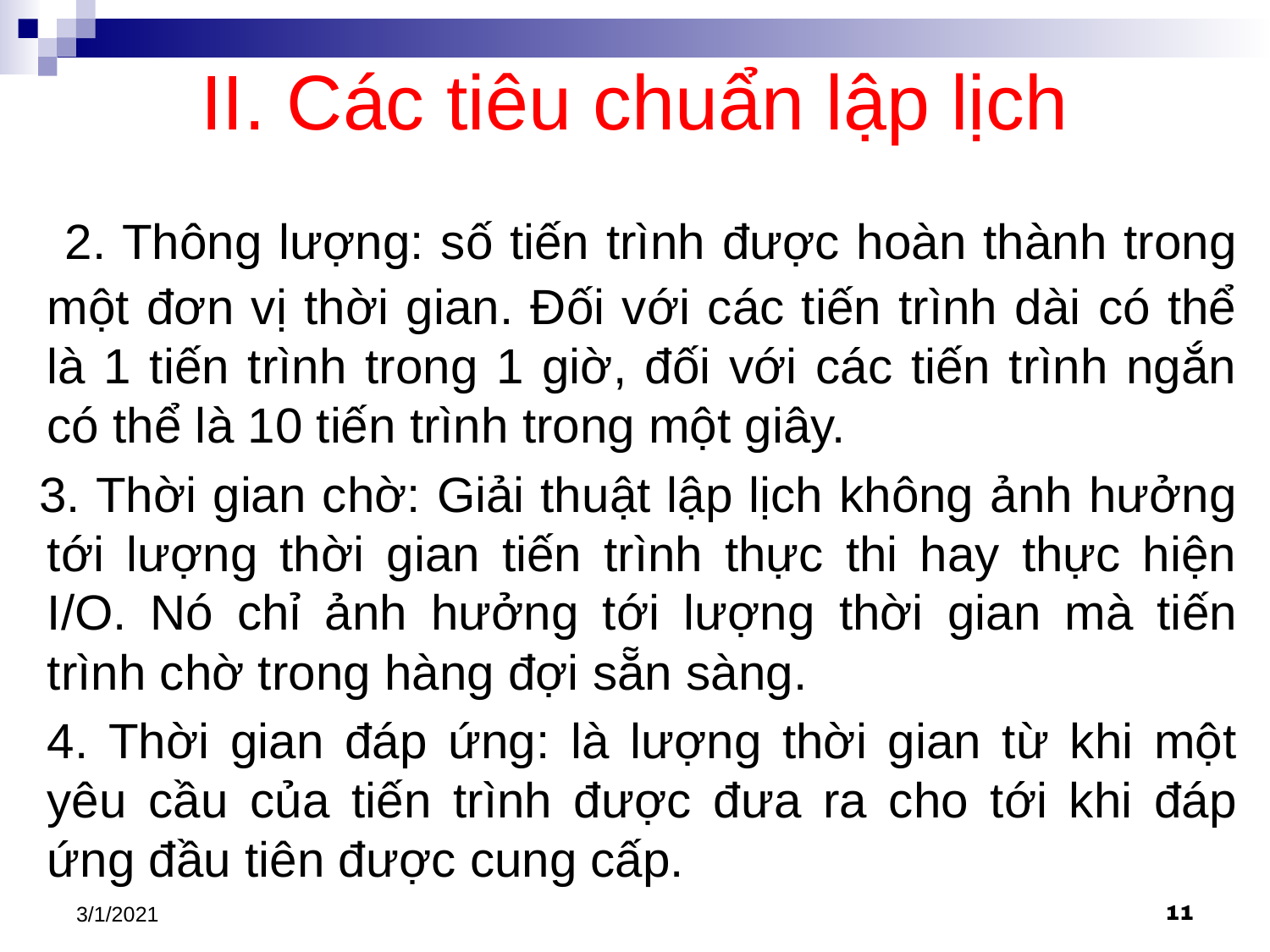

# II. Các tiêu chuẩn lập lịch
	 2. Thông lượng: số tiến trình được hoàn thành trong một đơn vị thời gian. Đối với các tiến trình dài có thể là 1 tiến trình trong 1 giờ, đối với các tiến trình ngắn có thể là 10 tiến trình trong một giây.
3. Thời gian chờ: Giải thuật lập lịch không ảnh hưởng tới lượng thời gian tiến trình thực thi hay thực hiện I/O. Nó chỉ ảnh hưởng tới lượng thời gian mà tiến trình chờ trong hàng đợi sẵn sàng.
	4. Thời gian đáp ứng: là lượng thời gian từ khi một yêu cầu của tiến trình được đưa ra cho tới khi đáp ứng đầu tiên được cung cấp.
3/1/2021
11